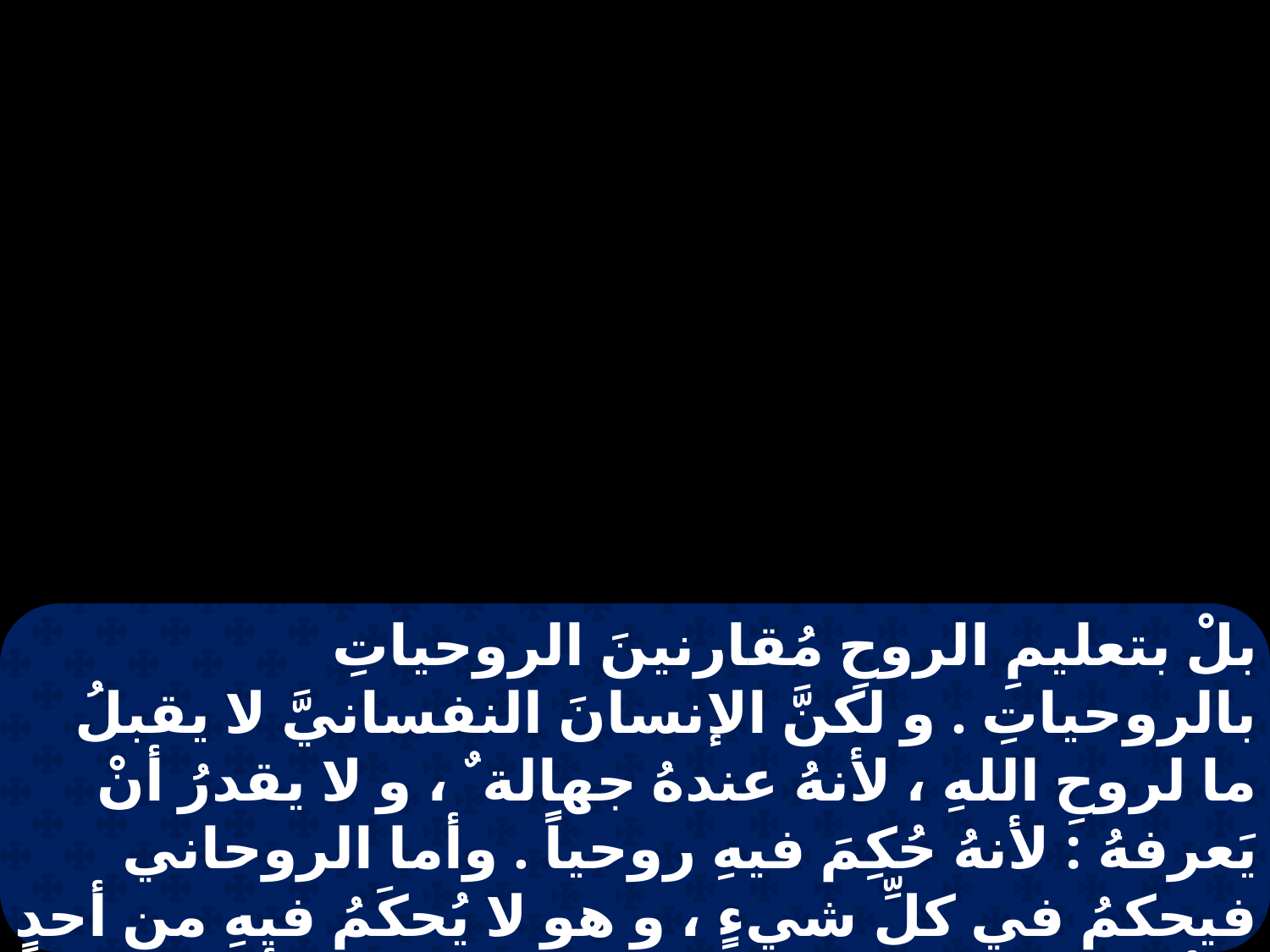

بلْ بتعليمِ الروحِ مُقارنينَ الروحياتِ بالروحياتِ . و لكنَّ الإنسانَ النفسانيَّ لا يقبلُ ما لروحِ اللهِ ، لأنهُ عندهُ جهالة ٌ ، و لا يقدرُ أنْ يَعرفهُ : لأنهُ حُكِمَ فيهِ روحياً . وأما الروحاني فيحكمُ في كلِّ شيءٍ ، و هو لا يُحكَمُ فيهِ من أحدٍ . لأنهُ مَنْ عَرَفَ فِكرَ الربِّ و مَنْ يُمكنهُ أنْ يعلمَهُ . و أما نحنُ فلنا فكرُ المسيحَ .